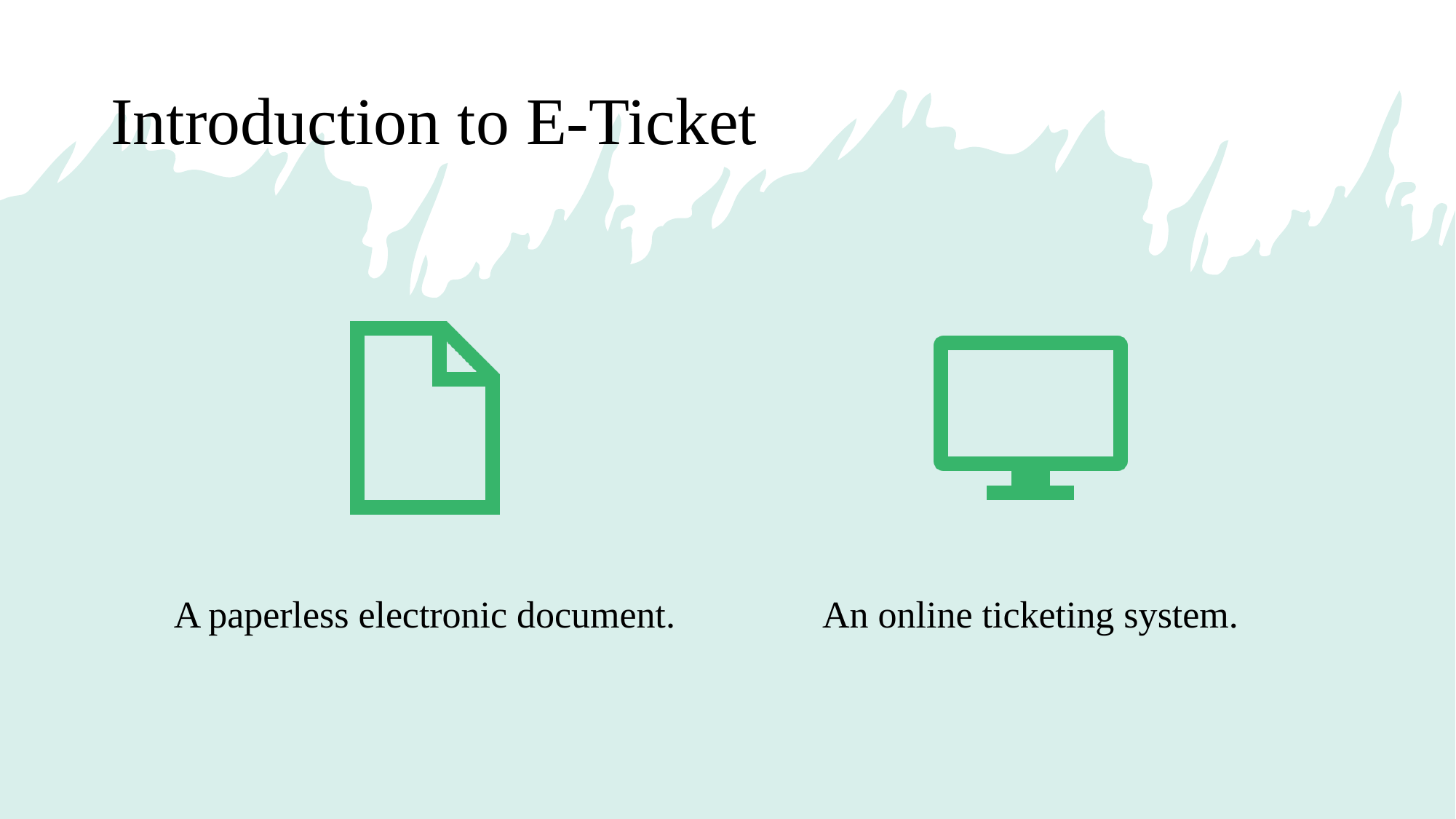

# Introduction to E-Ticket

A paperless electronic document.
An online ticketing system.